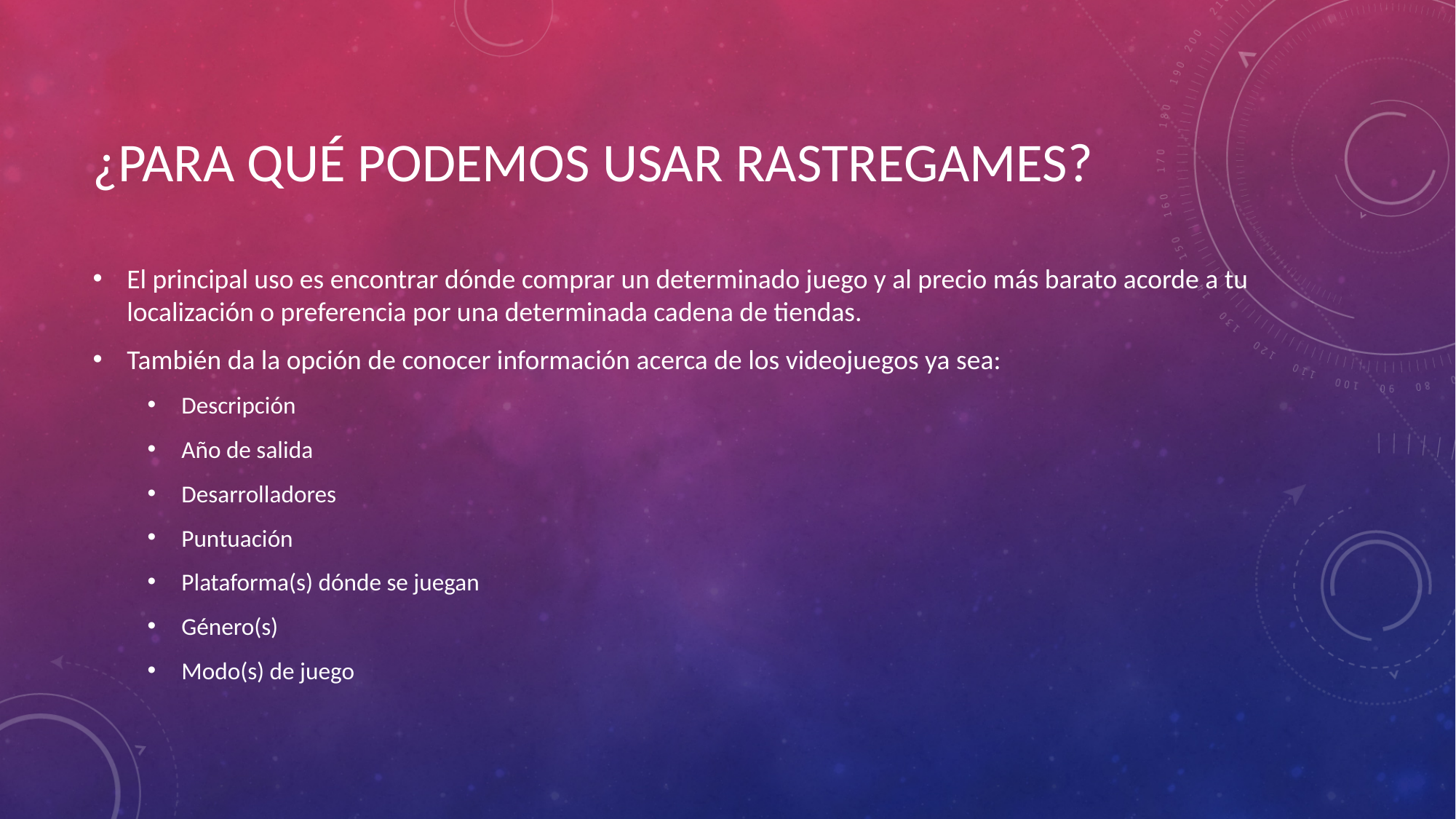

# ¿Para qué podemos usar Rastregames?
El principal uso es encontrar dónde comprar un determinado juego y al precio más barato acorde a tu localización o preferencia por una determinada cadena de tiendas.
También da la opción de conocer información acerca de los videojuegos ya sea:
Descripción
Año de salida
Desarrolladores
Puntuación
Plataforma(s) dónde se juegan
Género(s)
Modo(s) de juego